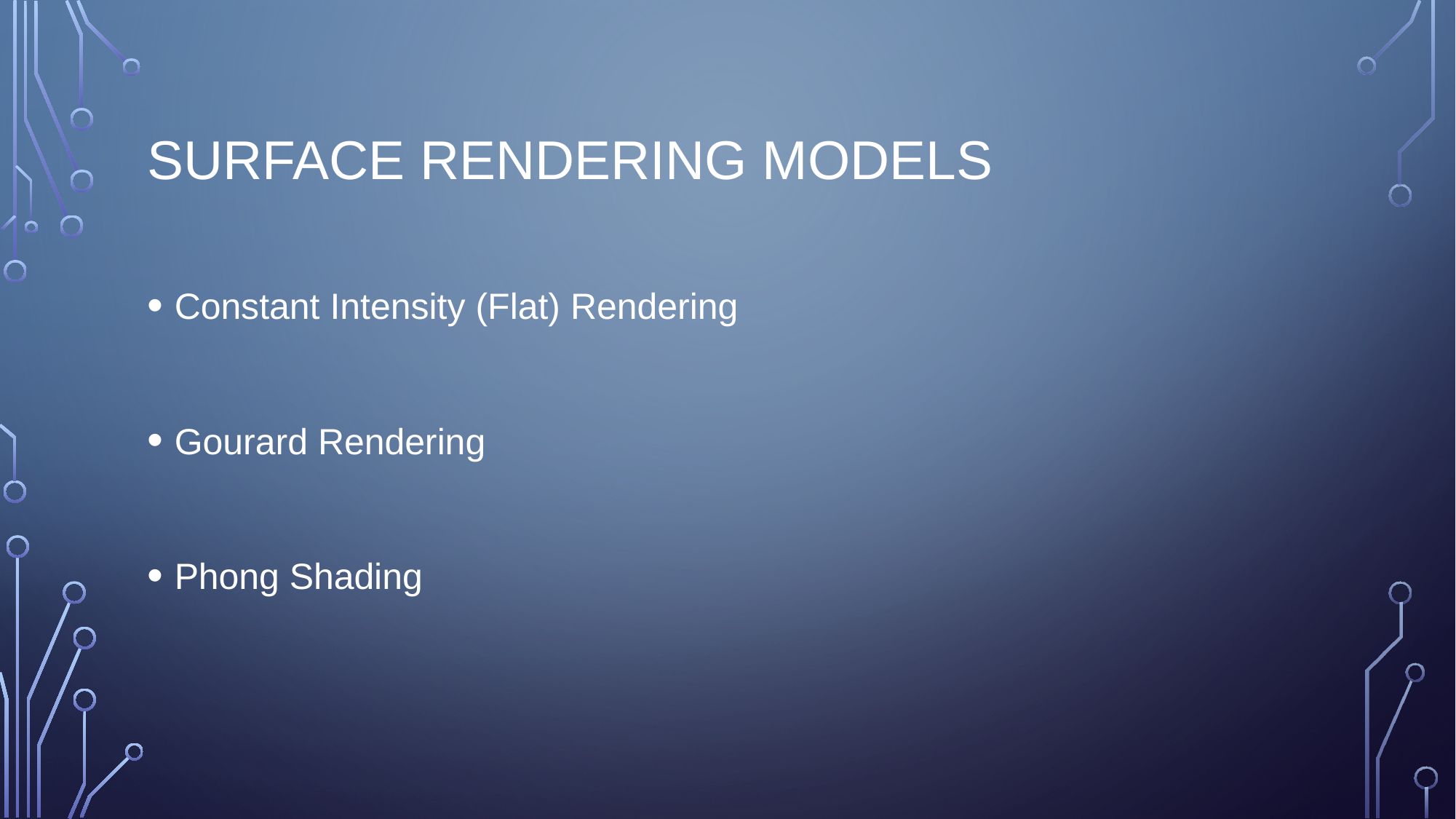

# Surface Rendering models
Constant Intensity (Flat) Rendering

Gourard Rendering

Phong Shading